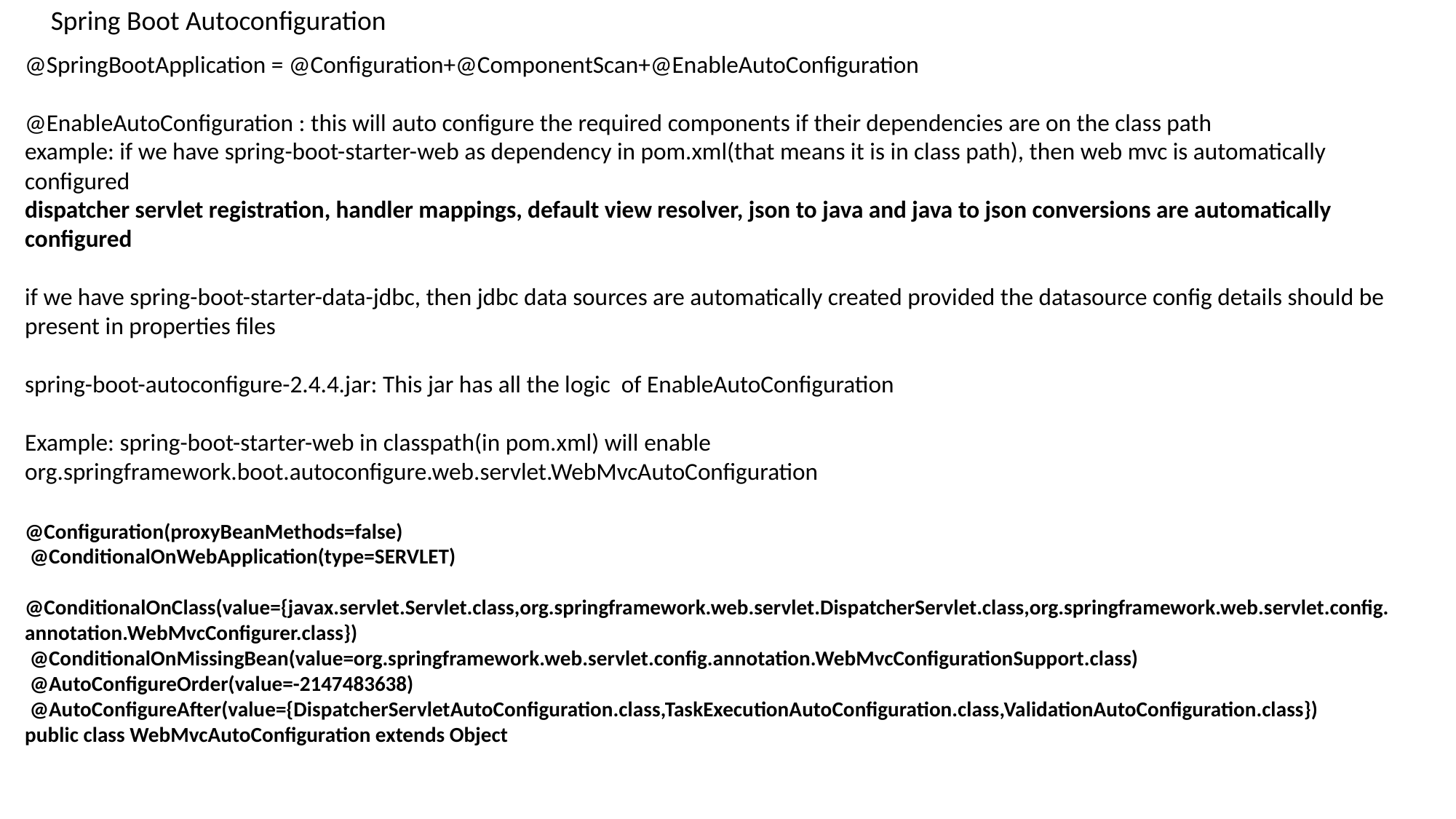

# Spring Boot Autoconfiguration
@SpringBootApplication = @Configuration+@ComponentScan+@EnableAutoConfiguration

@EnableAutoConfiguration : this will auto configure the required components if their dependencies are on the class path
example: if we have spring-boot-starter-web as dependency in pom.xml(that means it is in class path), then web mvc is automatically configured
dispatcher servlet registration, handler mappings, default view resolver, json to java and java to json conversions are automatically configured

if we have spring-boot-starter-data-jdbc, then jdbc data sources are automatically created provided the datasource config details should be present in properties files

spring-boot-autoconfigure-2.4.4.jar: This jar has all the logic  of EnableAutoConfiguration

Example: spring-boot-starter-web in classpath(in pom.xml) will enable org.springframework.boot.autoconfigure.web.servlet.WebMvcAutoConfiguration

@Configuration(proxyBeanMethods=false)
 @ConditionalOnWebApplication(type=SERVLET)
 @ConditionalOnClass(value={javax.servlet.Servlet.class,org.springframework.web.servlet.DispatcherServlet.class,org.springframework.web.servlet.config.annotation.WebMvcConfigurer.class})
 @ConditionalOnMissingBean(value=org.springframework.web.servlet.config.annotation.WebMvcConfigurationSupport.class)
 @AutoConfigureOrder(value=-2147483638)
 @AutoConfigureAfter(value={DispatcherServletAutoConfiguration.class,TaskExecutionAutoConfiguration.class,ValidationAutoConfiguration.class})
public class WebMvcAutoConfiguration extends Object